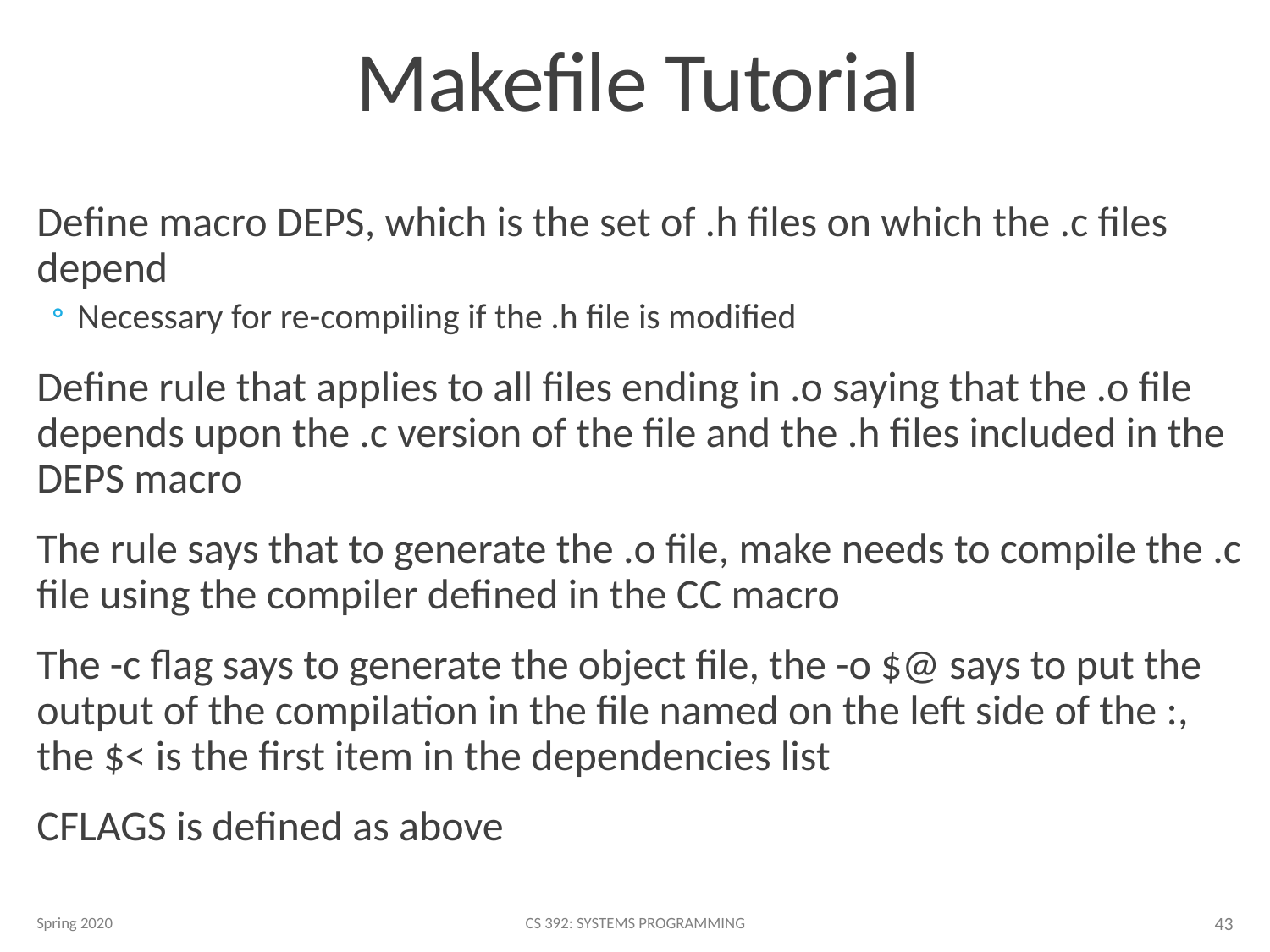

# Makefile Tutorial
Define macro DEPS, which is the set of .h files on which the .c files depend
Necessary for re-compiling if the .h file is modified
Define rule that applies to all files ending in .o saying that the .o file depends upon the .c version of the file and the .h files included in the DEPS macro
The rule says that to generate the .o file, make needs to compile the .c file using the compiler defined in the CC macro
The -c flag says to generate the object file, the -o $@ says to put the output of the compilation in the file named on the left side of the :, the $< is the first item in the dependencies list
CFLAGS is defined as above
Spring 2020
CS 392: Systems Programming
43